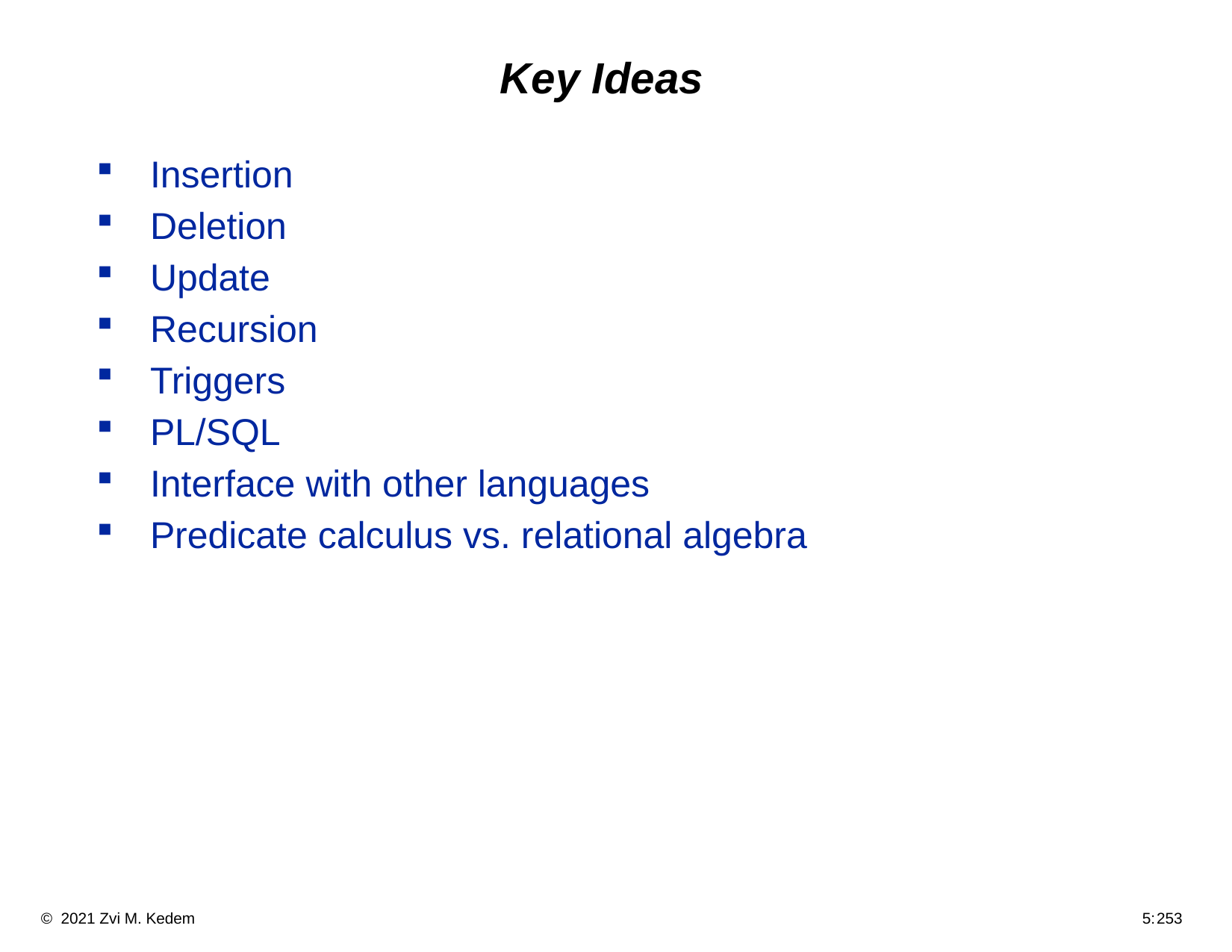

# Key Ideas
Insertion
Deletion
Update
Recursion
Triggers
PL/SQL
Interface with other languages
Predicate calculus vs. relational algebra